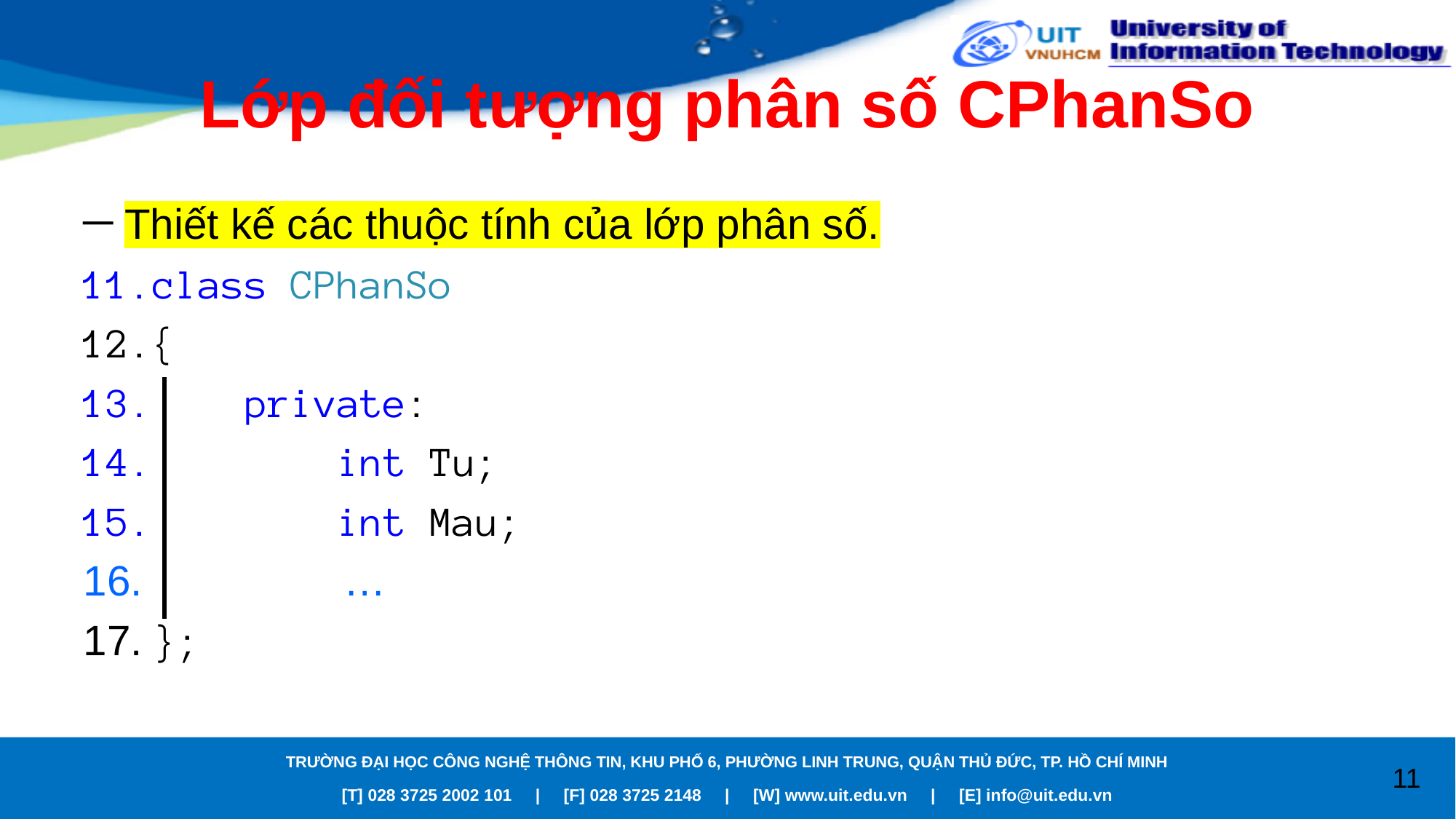

# Lớp đối tượng phân số CPhanSo
Thiết kế các thuộc tính của lớp phân số.
class CPhanSo
{
    private:
        int Tu;
        int Mau;
                 …
 };